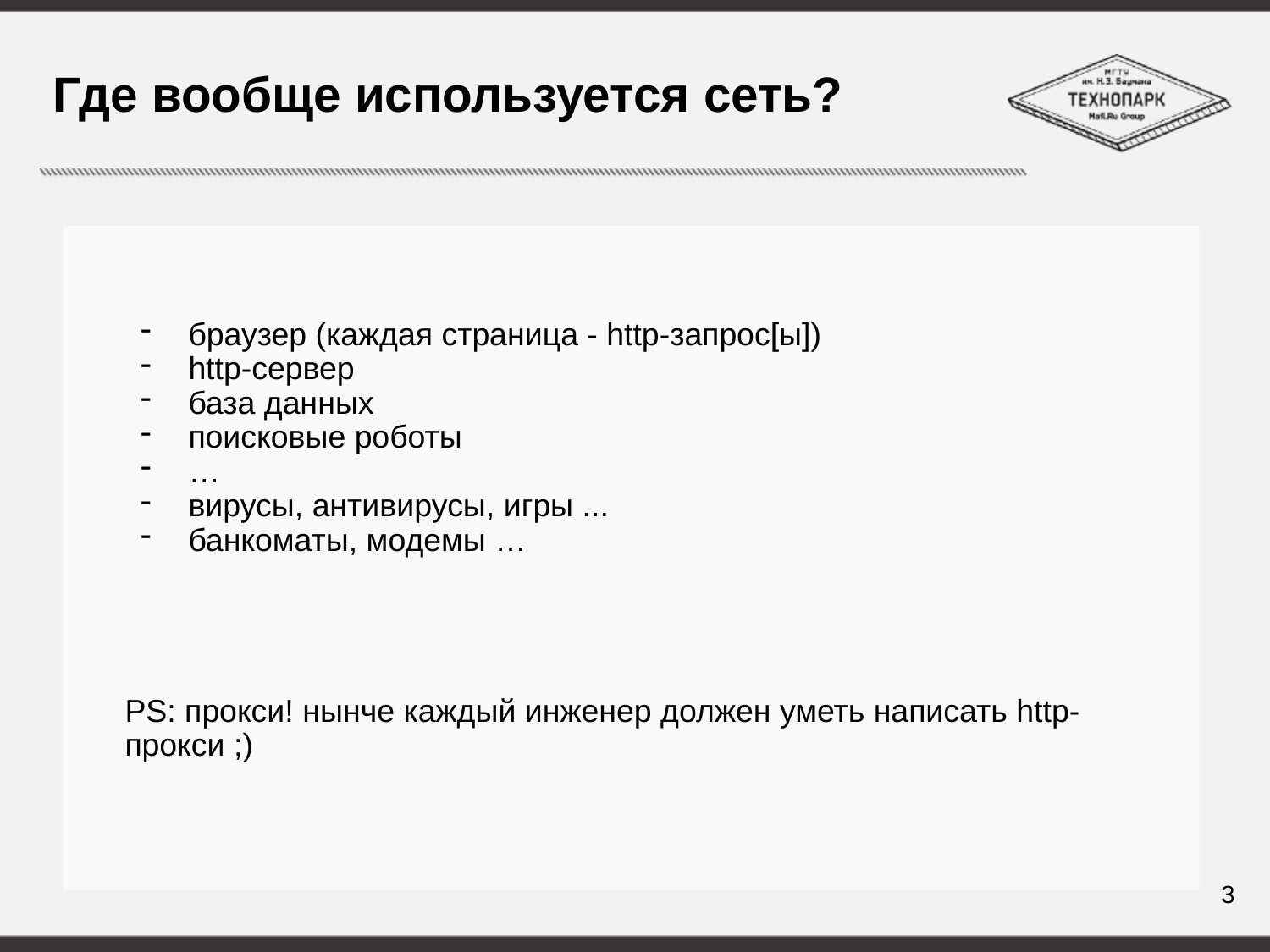

# Где вообще используется сеть?

браузер (каждая страница - http-запрос[ы])
http-сервер
база данных
поисковые роботы
…
вирусы, антивирусы, игры ...
банкоматы, модемы …

PS: прокси! нынче каждый инженер должен уметь написать http-прокси ;)
3